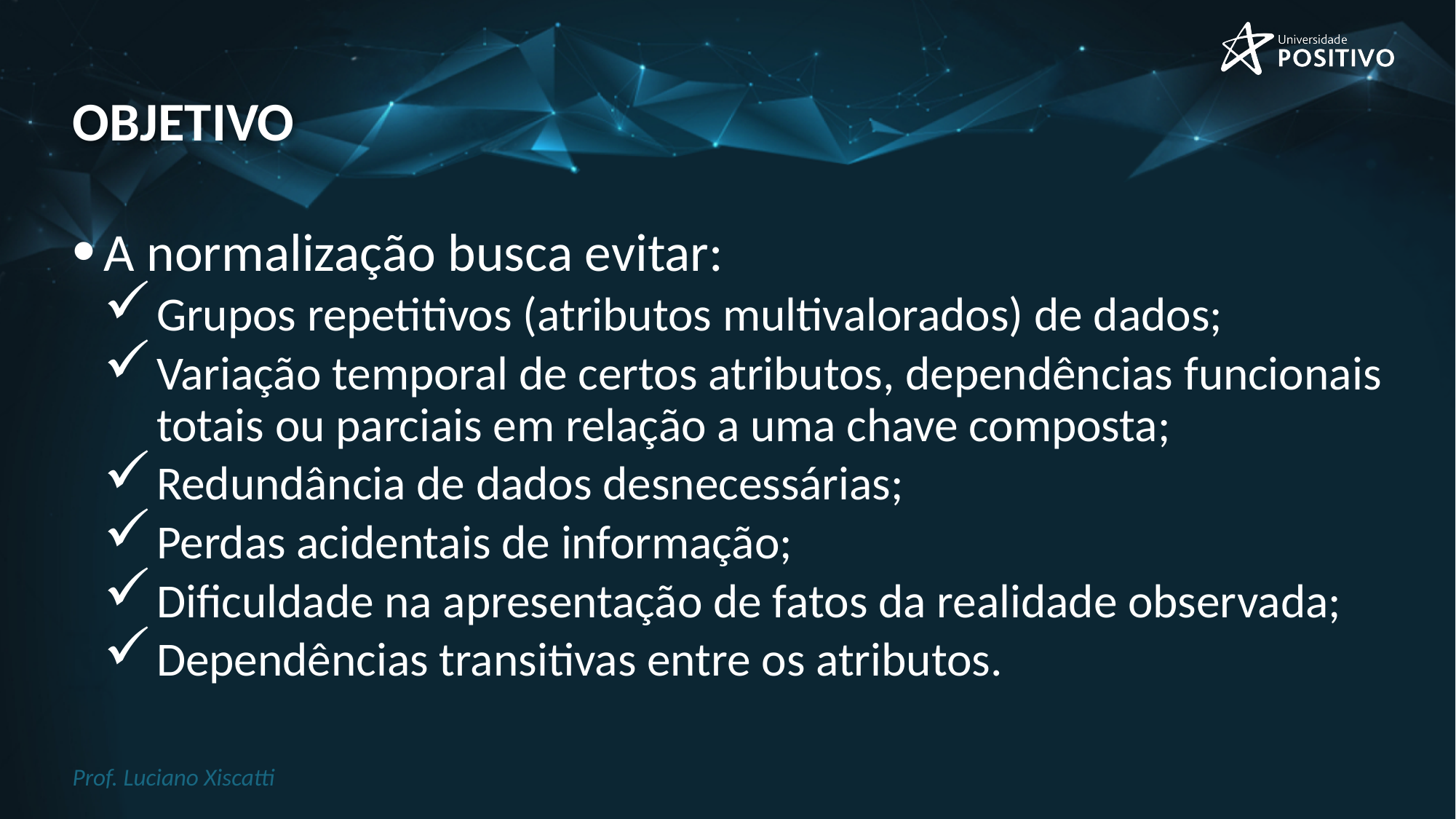

# objetivo
A normalização busca evitar:
Grupos repetitivos (atributos multivalorados) de dados;
Variação temporal de certos atributos, dependências funcionais totais ou parciais em relação a uma chave composta;
Redundância de dados desnecessárias;
Perdas acidentais de informação;
Dificuldade na apresentação de fatos da realidade observada;
Dependências transitivas entre os atributos.